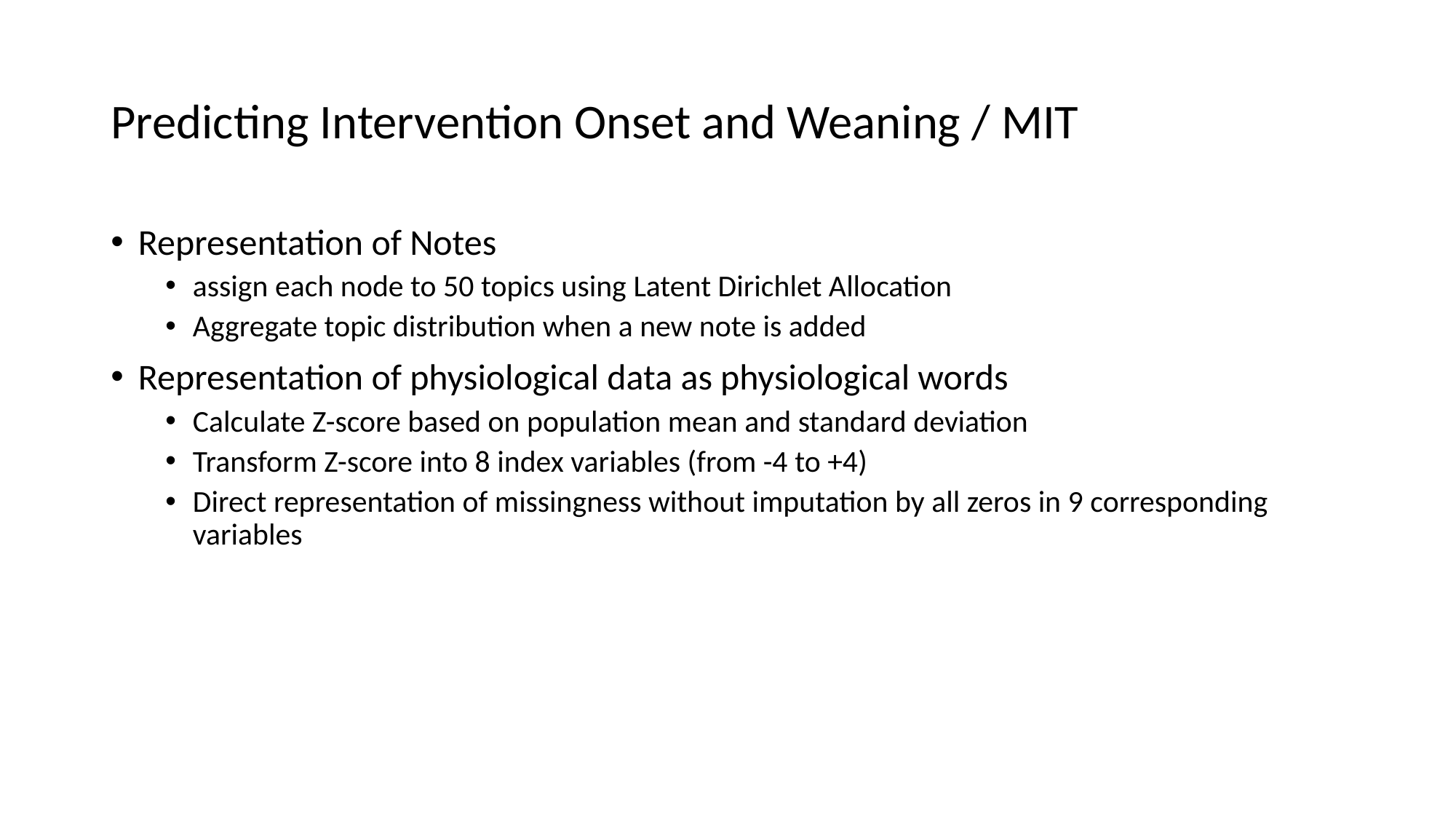

# Predicting Intervention Onset and Weaning / MIT
Representation of Notes
assign each node to 50 topics using Latent Dirichlet Allocation
Aggregate topic distribution when a new note is added
Representation of physiological data as physiological words
Calculate Z-score based on population mean and standard deviation
Transform Z-score into 8 index variables (from -4 to +4)
Direct representation of missingness without imputation by all zeros in 9 corresponding variables